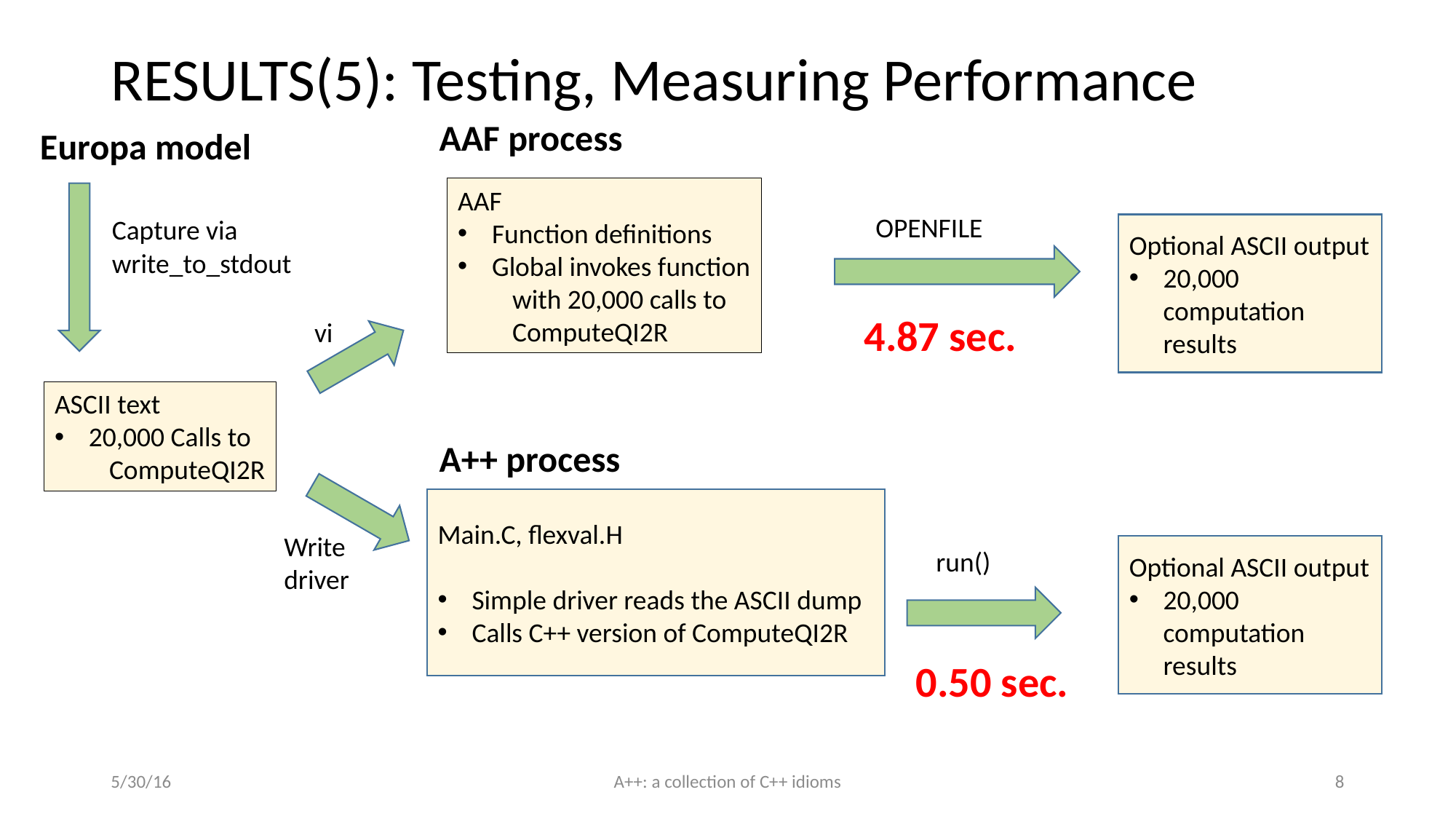

# RESULTS(5): Testing, Measuring Performance
AAF process
Europa model
AAF
Function definitions
Global invokes function
with 20,000 calls to
ComputeQI2R

OPENFILE
Capture via
write_to_stdout
Optional ASCII output
20,000 computation results

4.87 sec.
vi

ASCII text
20,000 Calls to
ComputeQI2R
A++ process

Main.C, flexval.H

Simple driver reads the ASCII dump
Calls C++ version of ComputeQI2R
Write
driver
Optional ASCII output
20,000 computation results
run()

0.50 sec.
5/30/16
A++: a collection of C++ idioms
8